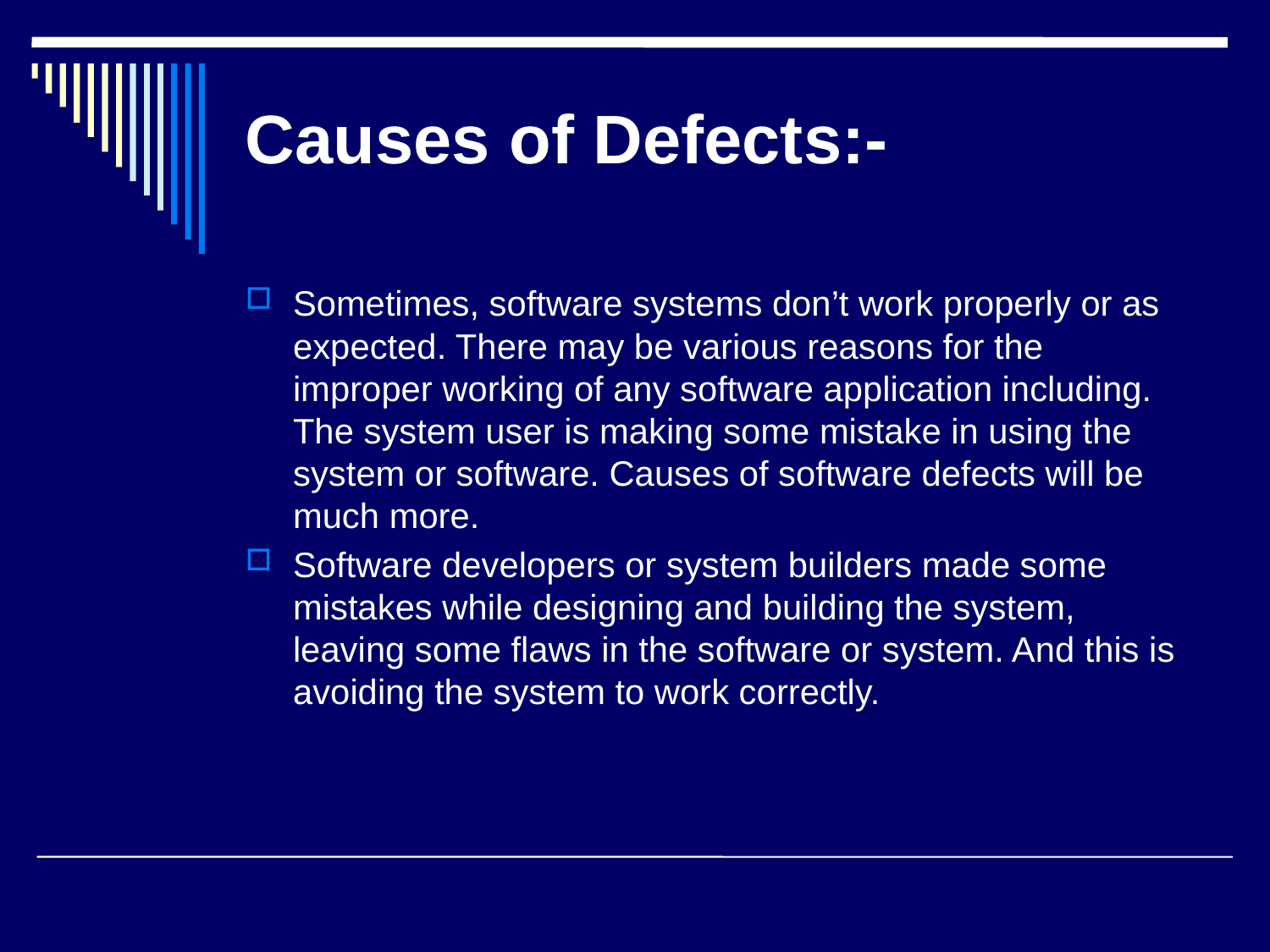

# Causes of Defects:-
Sometimes, software systems don’t work properly or as expected. There may be various reasons for the improper working of any software application including. The system user is making some mistake in using the system or software. Causes of software defects will be much more.
Software developers or system builders made some mistakes while designing and building the system, leaving some flaws in the software or system. And this is avoiding the system to work correctly.